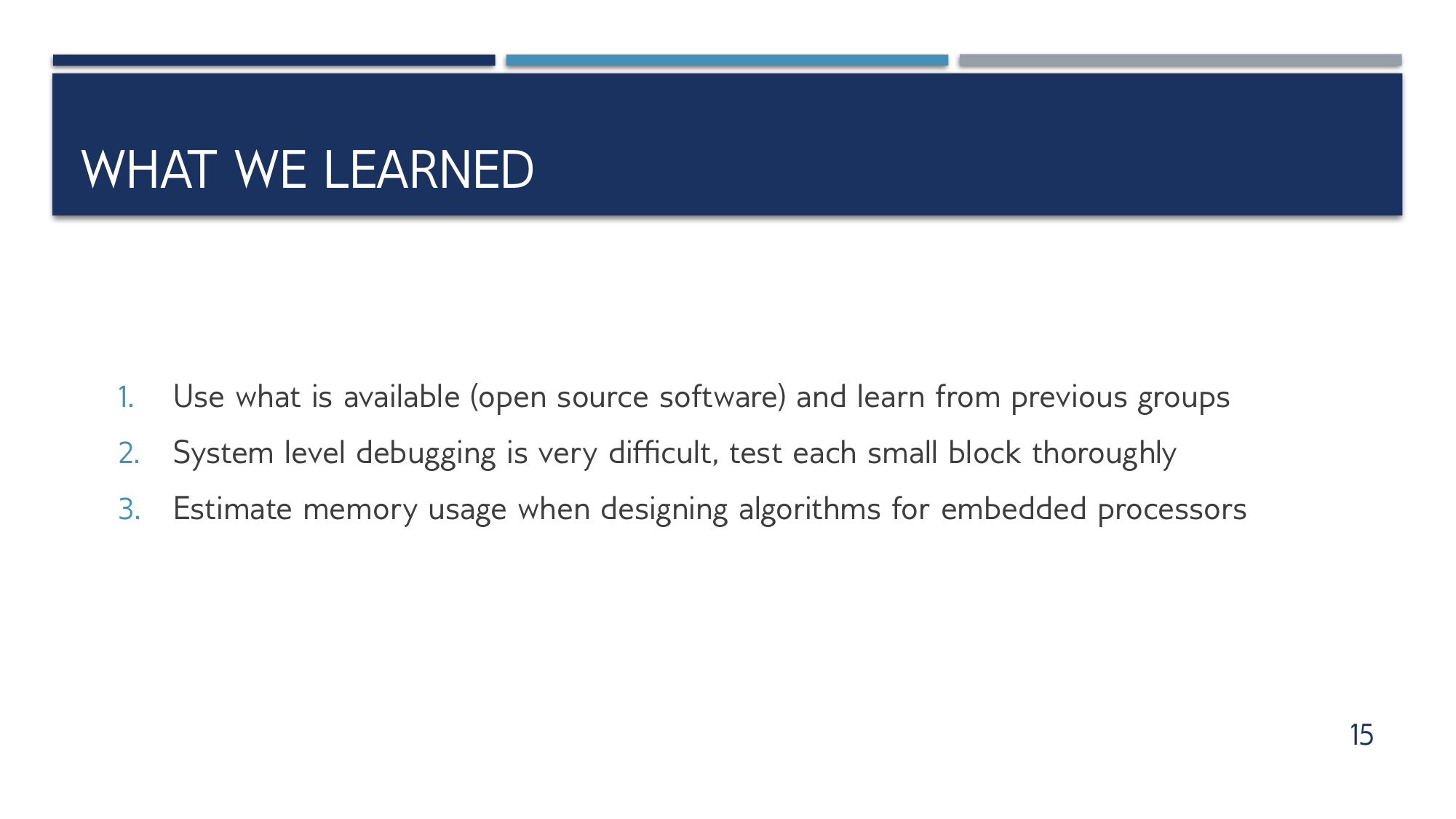

# What we learned
Use what is available (open source software) and learn from previous groups
System level debugging is very difficult, test each small block thoroughly
Estimate memory usage when designing algorithms for embedded processors

15